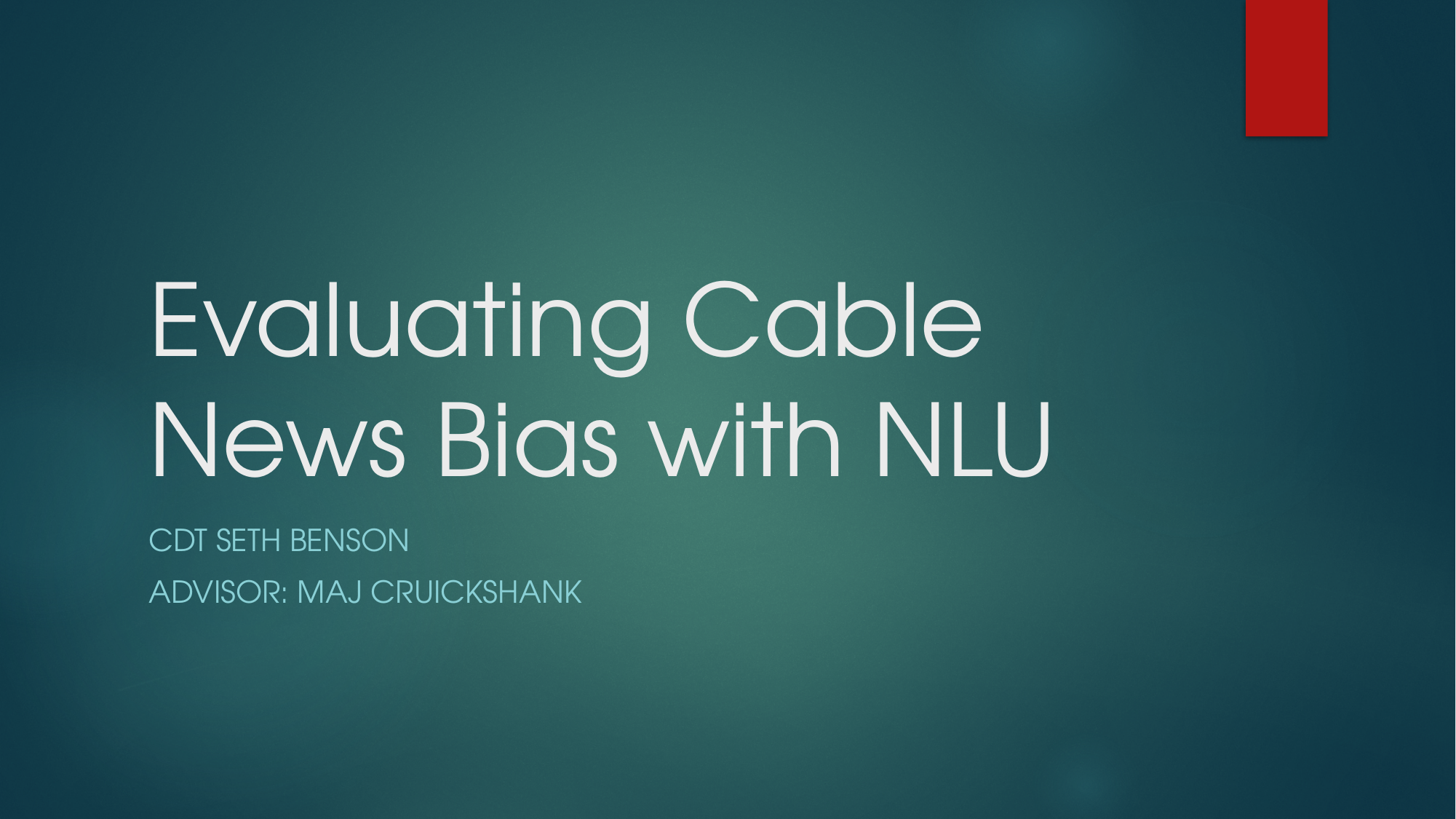

# Evaluating Cable News Bias with NLU
CDT Seth Benson
Advisor: MAJ Cruickshank